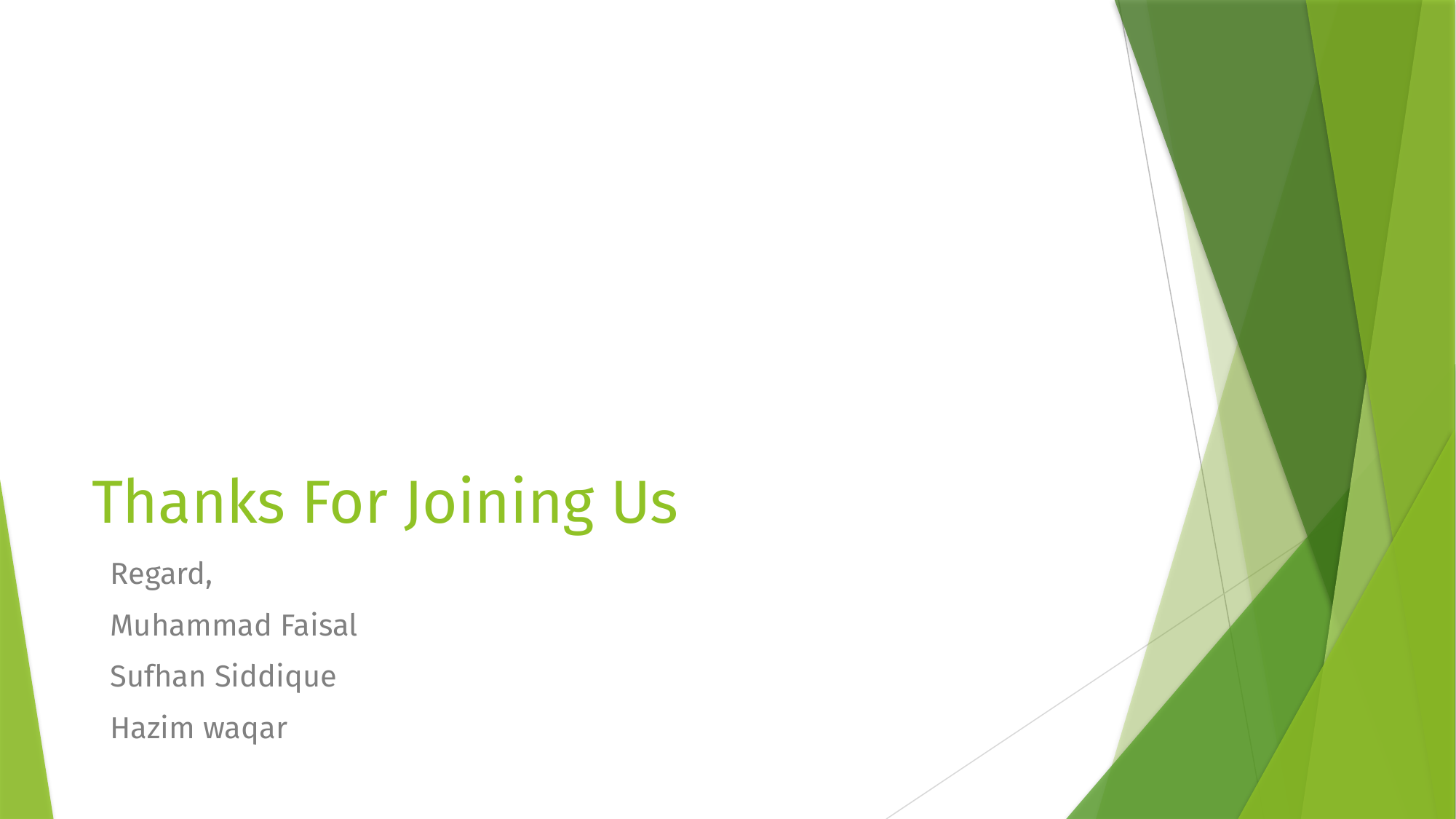

# Thanks For Joining Us
Regard,
Muhammad Faisal
Sufhan Siddique
Hazim waqar